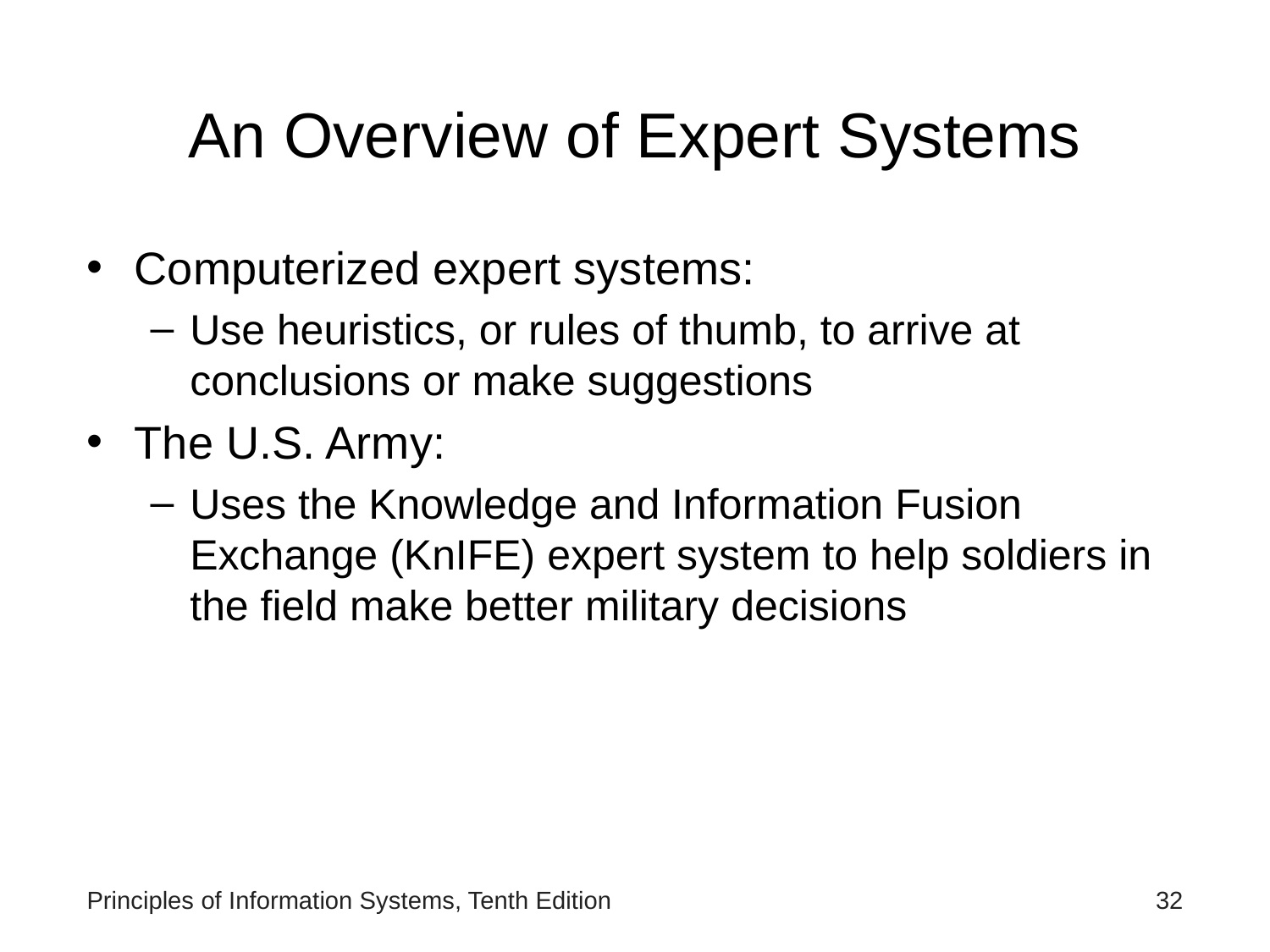

# An Overview of Expert Systems
Computerized expert systems:
Use heuristics, or rules of thumb, to arrive at conclusions or make suggestions
The U.S. Army:
Uses the Knowledge and Information Fusion Exchange (KnIFE) expert system to help soldiers in the field make better military decisions
Principles of Information Systems, Tenth Edition
32